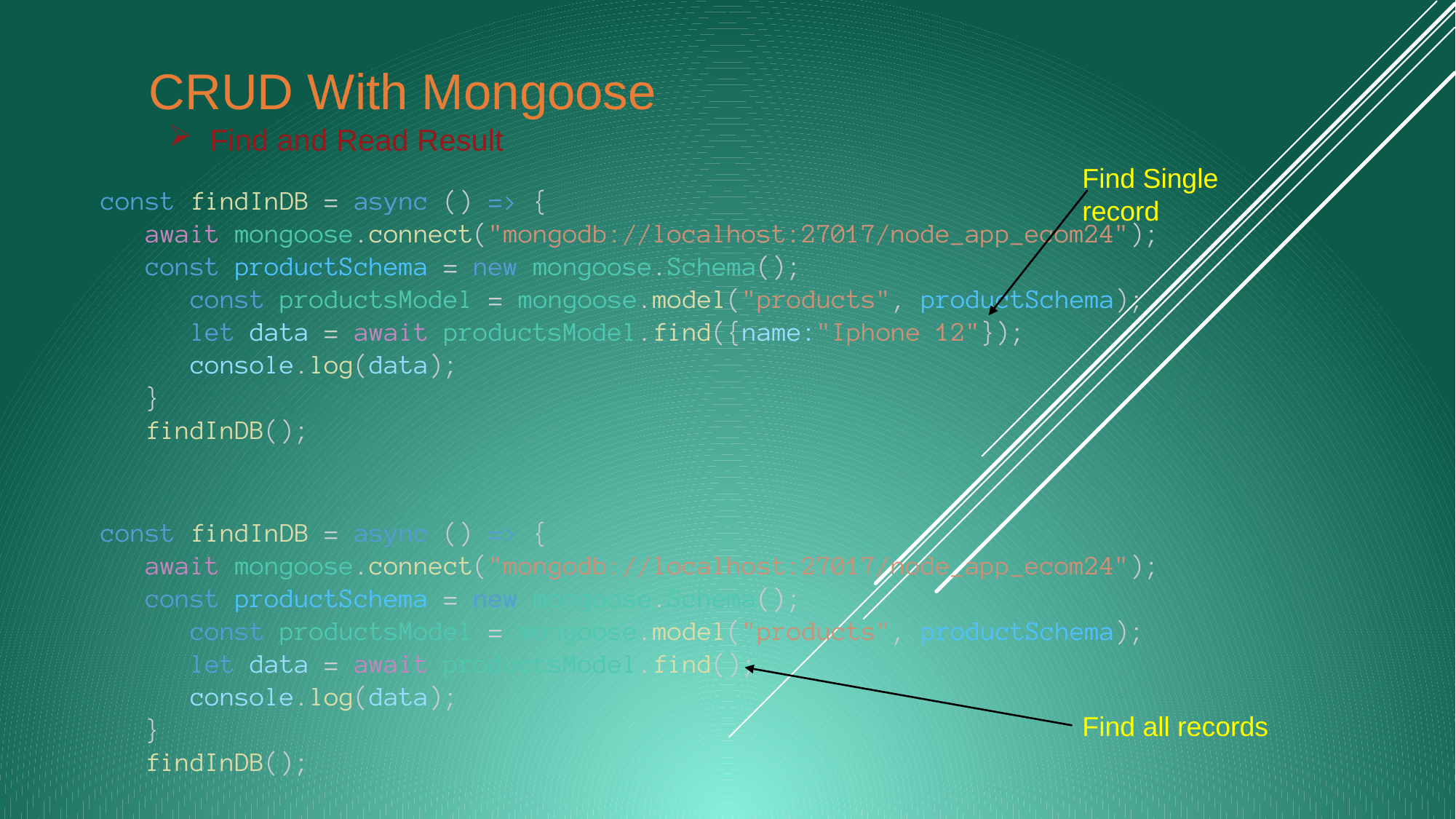

# CRUD With Mongoose
Find and Read Result
Find Single record
const findInDB = async () => {
   await mongoose.connect("mongodb://localhost:27017/node_app_ecom24");
   const productSchema = new mongoose.Schema();
      const productsModel = mongoose.model("products", productSchema);
      let data = await productsModel.find({name:"Iphone 12"});
      console.log(data);
   }
   findInDB();
const findInDB = async () => {
   await mongoose.connect("mongodb://localhost:27017/node_app_ecom24");
   const productSchema = new mongoose.Schema();
      const productsModel = mongoose.model("products", productSchema);
      let data = await productsModel.find();
      console.log(data);
   }
   findInDB();
Find all records